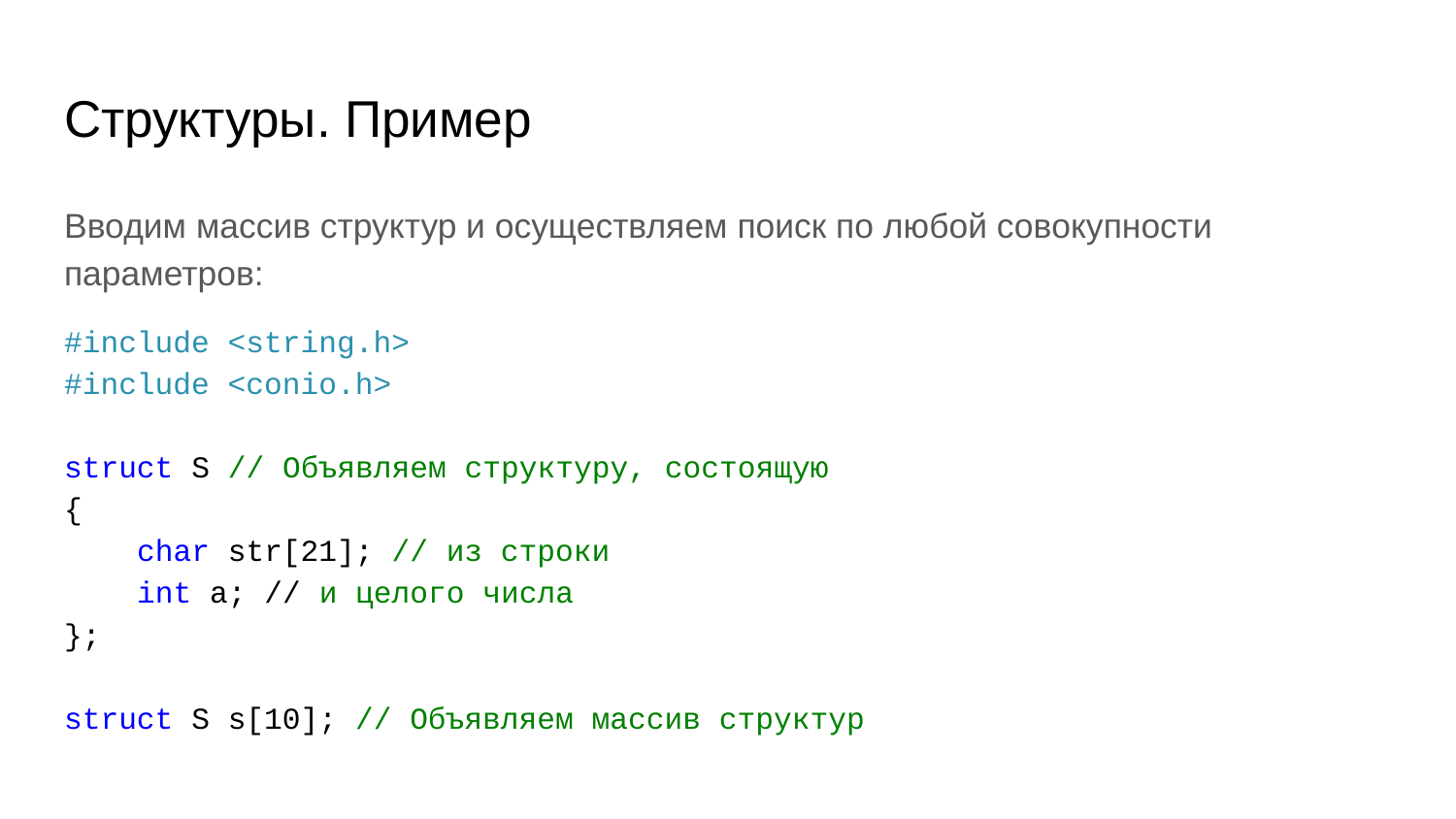

# Структуры. Пример
Вводим массив структур и осуществляем поиск по любой совокупности параметров:
#include <string.h>
#include <conio.h>

struct S // Объявляем структуру, состоящую
{
char str[21]; // из строки
int a; // и целого числа
};

struct S s[10]; // Объявляем массив структур